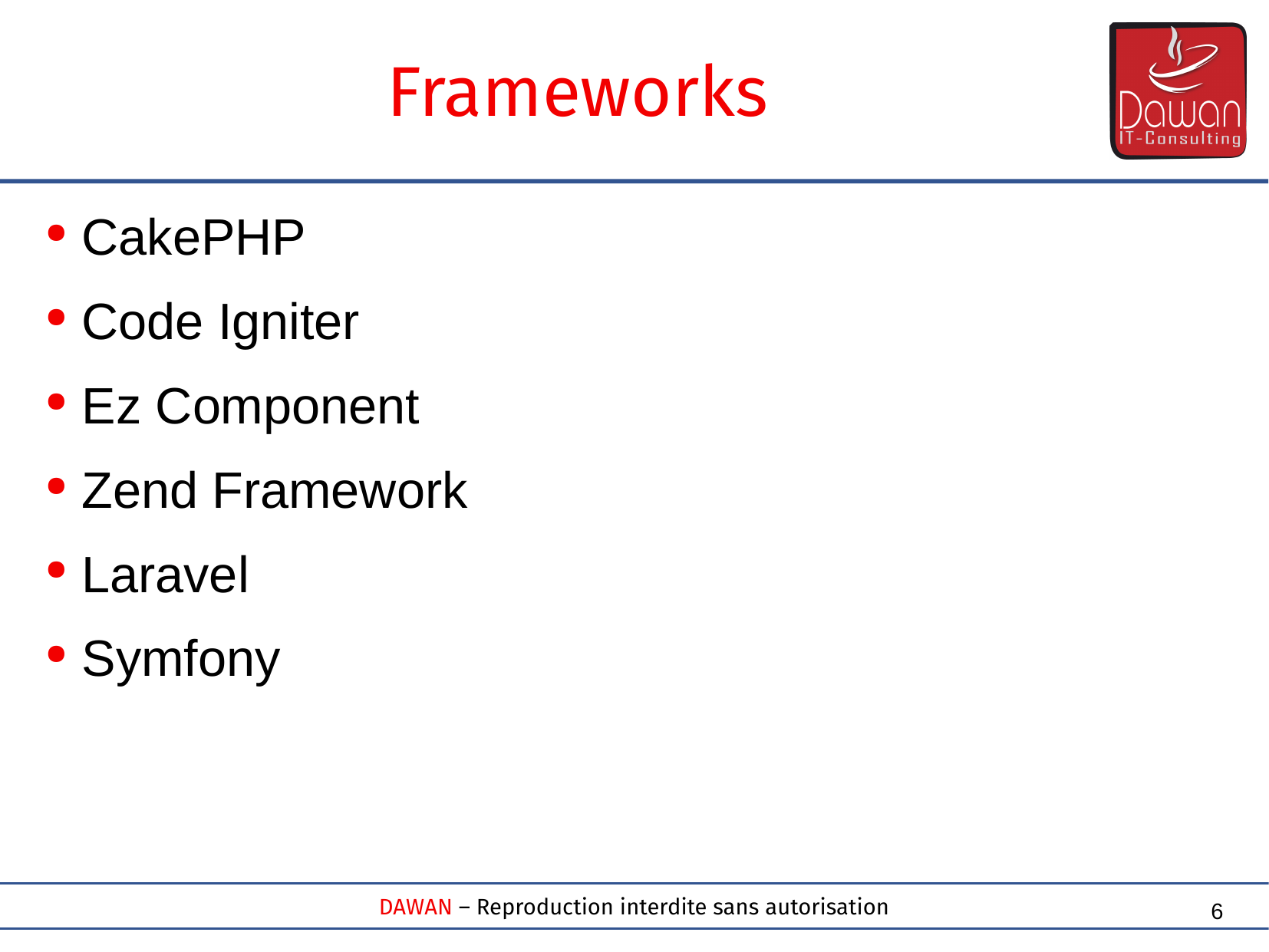

Frameworks
 CakePHP
 Code Igniter
 Ez Component
 Zend Framework
 Laravel
 Symfony
6